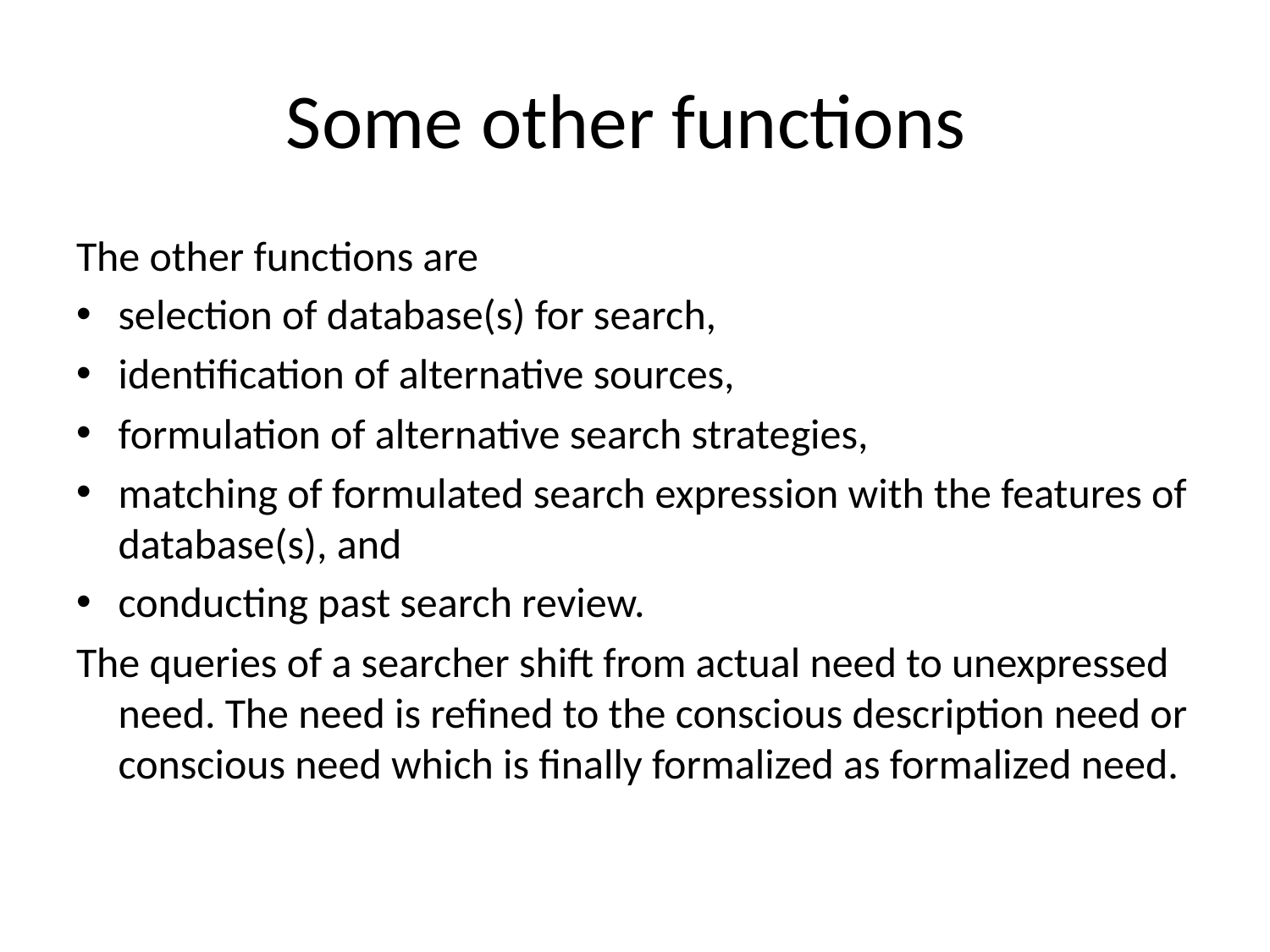

# Some other functions
The other functions are
selection of database(s) for search,
identification of alternative sources,
formulation of alternative search strategies,
matching of formulated search expression with the features of database(s), and
conducting past search review.
The queries of a searcher shift from actual need to unexpressed need. The need is refined to the conscious description need or conscious need which is finally formalized as formalized need.